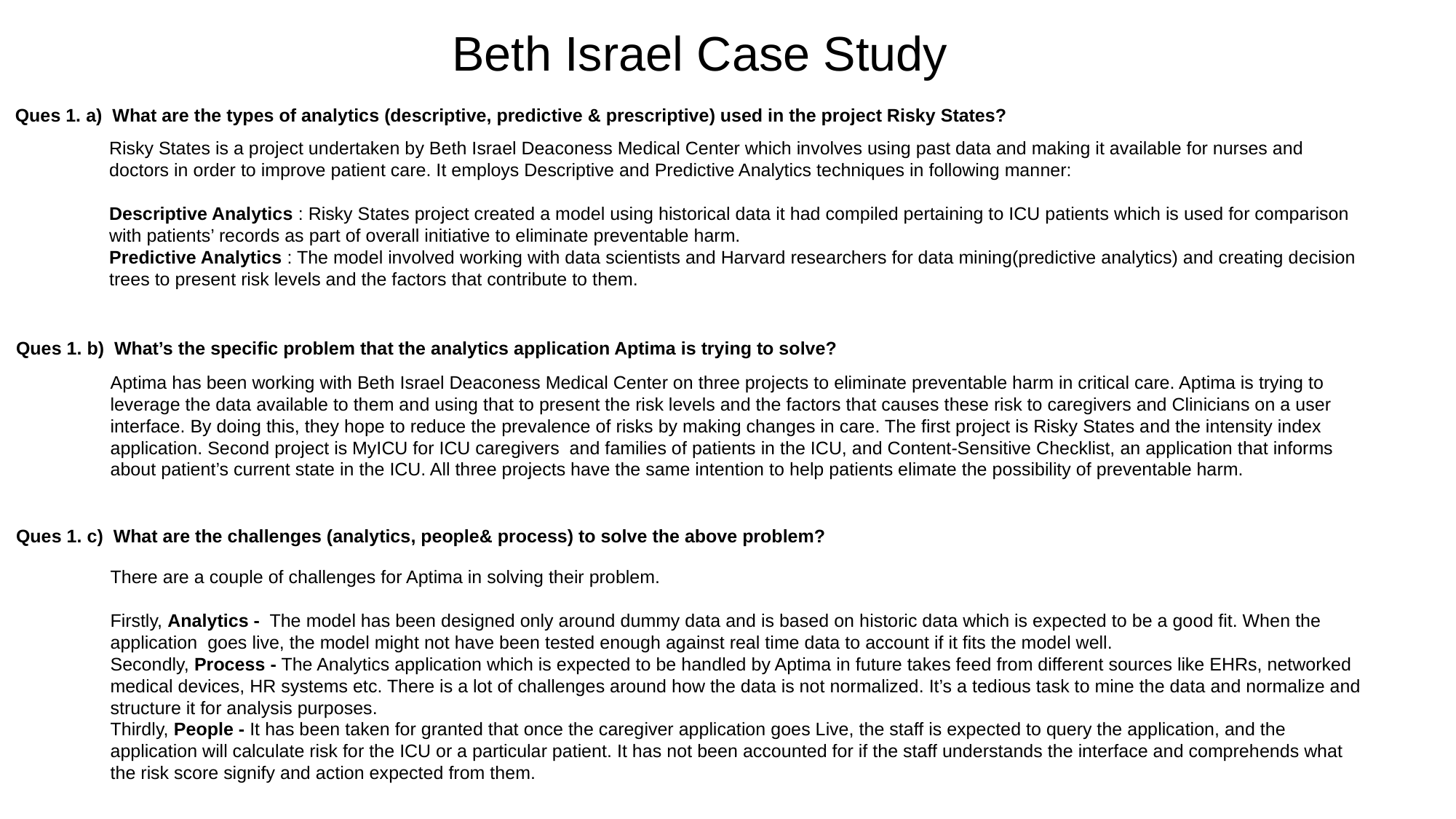

# Beth Israel Case Study
Ques 1. a)  What are the types of analytics (descriptive, predictive & prescriptive) used in the project Risky States?

Risky States is a project undertaken by Beth Israel Deaconess Medical Center which involves using past data and making it available for nurses and doctors in order to improve patient care. It employs Descriptive and Predictive Analytics techniques in following manner:

Descriptive Analytics : Risky States project created a model using historical data it had compiled pertaining to ICU patients which is used for comparison with patients’ records as part of overall initiative to eliminate preventable harm.
Predictive Analytics : The model involved working with data scientists and Harvard researchers for data mining(predictive analytics) and creating decision trees to present risk levels and the factors that contribute to them.
Ques 1. b)  What’s the specific problem that the analytics application Aptima is trying to solve?

Aptima has been working with Beth Israel Deaconess Medical Center on three projects to eliminate preventable harm in critical care. Aptima is trying to leverage the data available to them and using that to present the risk levels and the factors that causes these risk to caregivers and Clinicians on a user interface. By doing this, they hope to reduce the prevalence of risks by making changes in care. The first project is Risky States and the intensity index application. Second project is MyICU for ICU caregivers  and families of patients in the ICU, and Content-Sensitive Checklist, an application that informs about patient’s current state in the ICU. All three projects have the same intention to help patients elimate the possibility of preventable harm.
Ques 1. c)  What are the challenges (analytics, people& process) to solve the above problem?

There are a couple of challenges for Aptima in solving their problem.

Firstly, Analytics -  The model has been designed only around dummy data and is based on historic data which is expected to be a good fit. When the application  goes live, the model might not have been tested enough against real time data to account if it fits the model well.
Secondly, Process - The Analytics application which is expected to be handled by Aptima in future takes feed from different sources like EHRs, networked medical devices, HR systems etc. There is a lot of challenges around how the data is not normalized. It’s a tedious task to mine the data and normalize and structure it for analysis purposes.
Thirdly, People - It has been taken for granted that once the caregiver application goes Live, the staff is expected to query the application, and the application will calculate risk for the ICU or a particular patient. It has not been accounted for if the staff understands the interface and comprehends what the risk score signify and action expected from them.